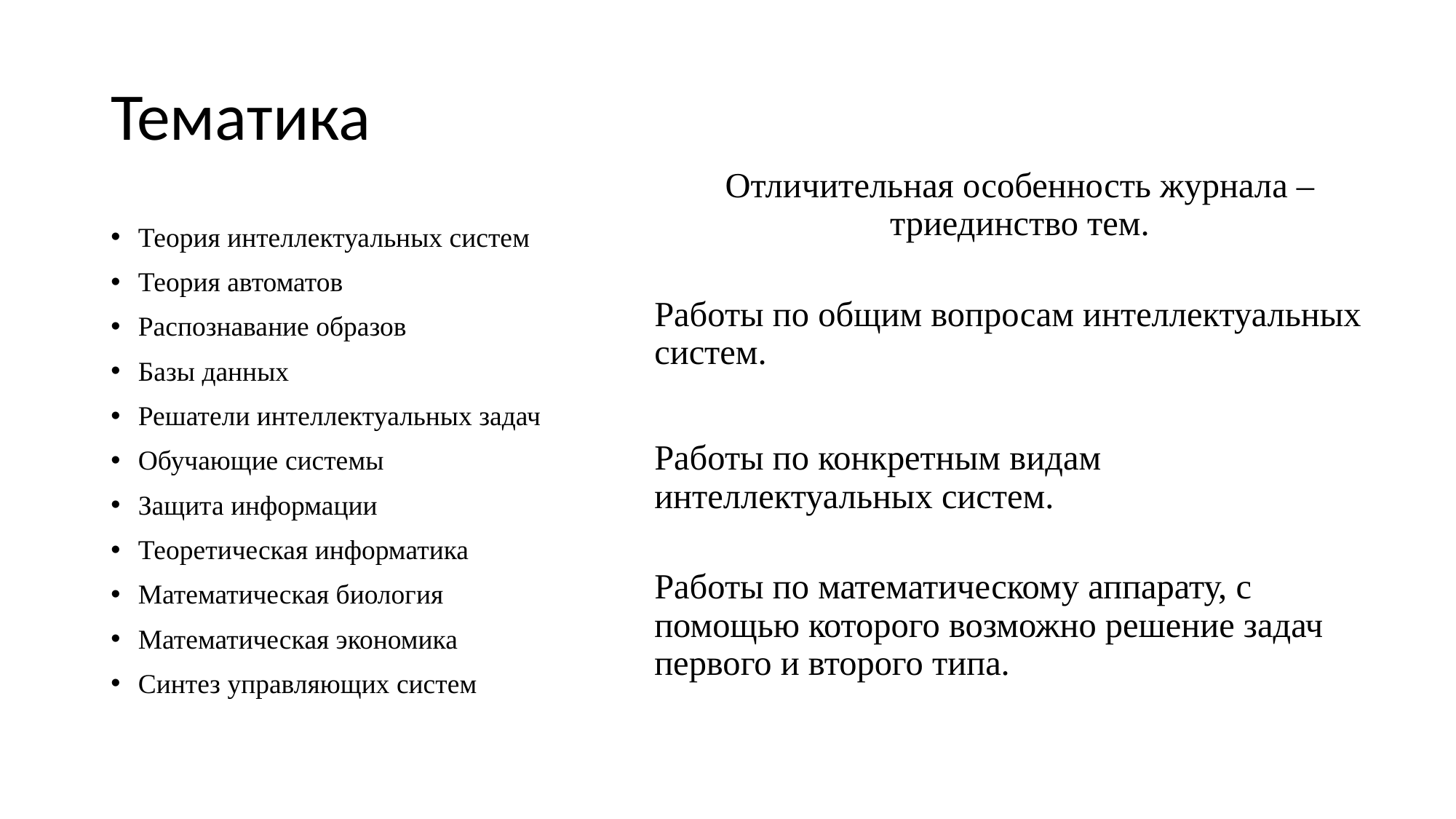

# Тематика
Отличительная особенность журнала – триединство тем.
Работы по общим вопросам интеллектуальных систем.

Работы по конкретным видам интеллектуальных систем.
Работы по математическому аппарату, с помощью которого возможно решение задач первого и второго типа.

Теория интеллектуальных систем
Теория автоматов
Распознавание образов
Базы данных
Решатели интеллектуальных задач
Обучающие системы
Защита информации
Теоретическая информатика
Математическая биология
Математическая экономика
Синтез управляющих систем